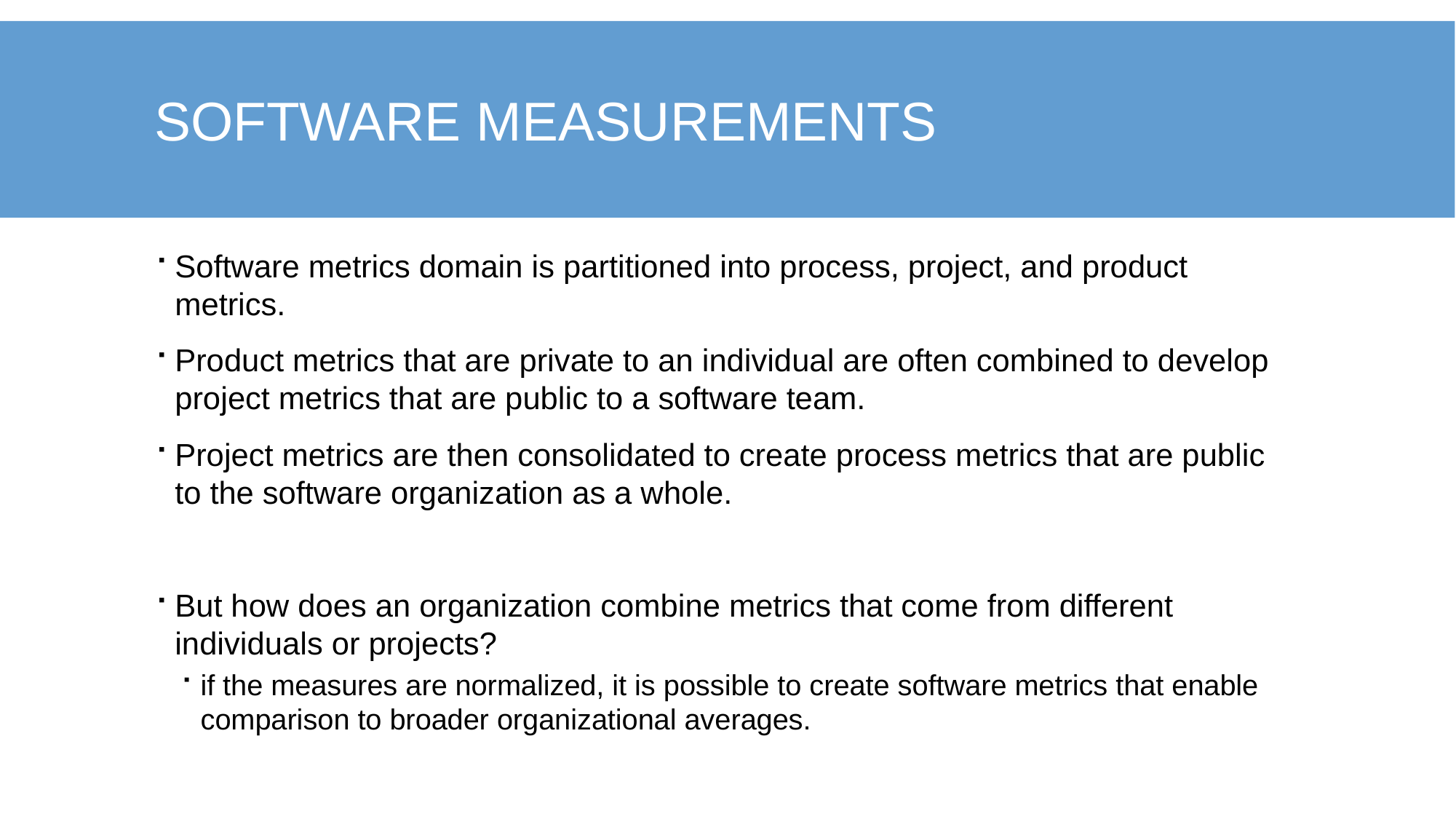

# Software measurements
Software metrics domain is partitioned into process, project, and product metrics.
Product metrics that are private to an individual are often combined to develop project metrics that are public to a software team.
Project metrics are then consolidated to create process metrics that are public to the software organization as a whole.

But how does an organization combine metrics that come from different individuals or projects?
if the measures are normalized, it is possible to create software metrics that enable comparison to broader organizational averages.